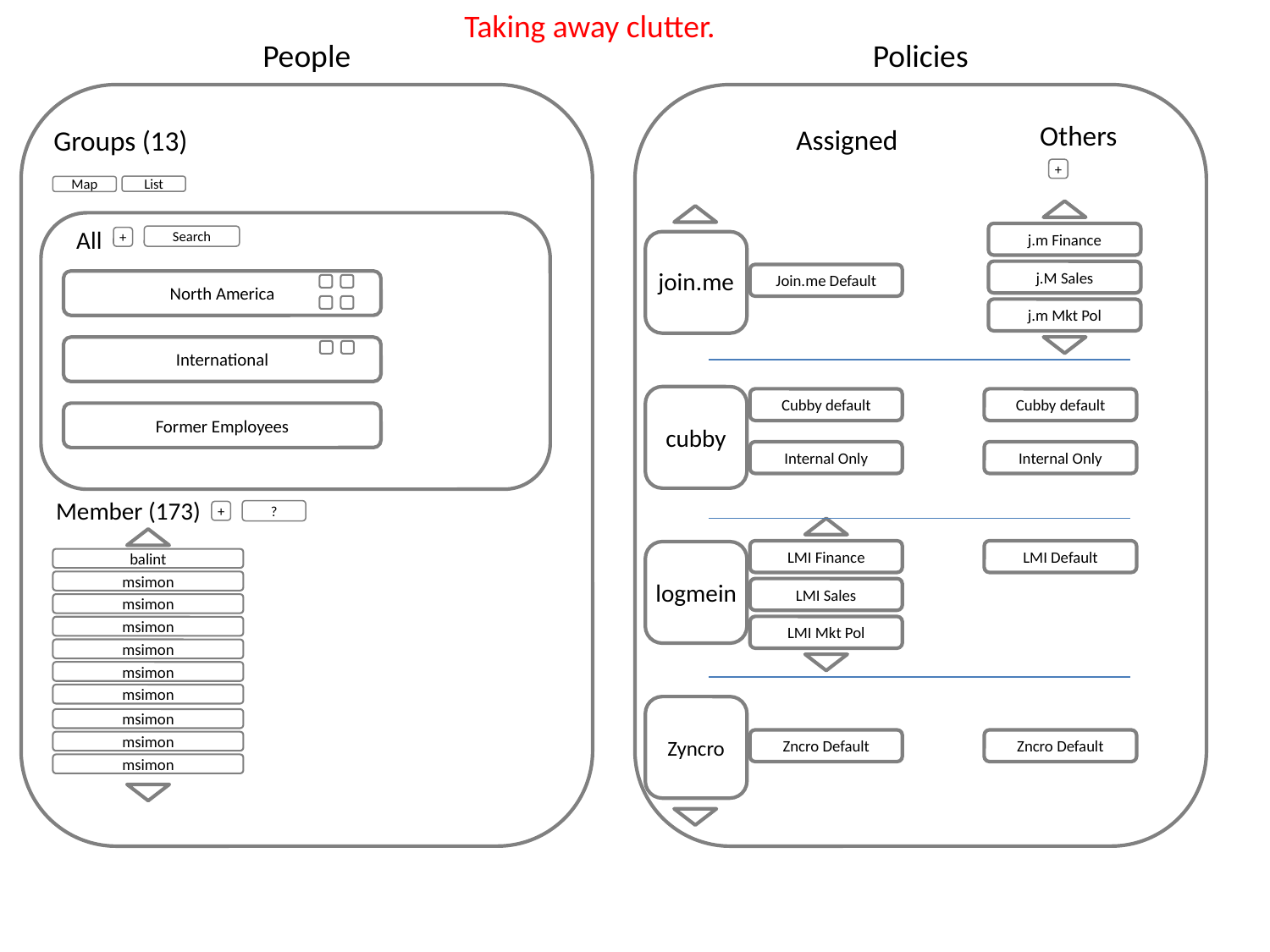

Taking away clutter.
People
Policies

Others
Assigned
Groups (13)
+
List
Map

All
j.m Finance
Search
+

join.me
j.M Sales
Join.me Default
North America

j.m Mkt Pol

International

cubby
Cubby default
Cubby default
Former Employees
Internal Only
Internal Only
Member (173)
?
+

LMI Finance
LMI Default

logmein
balint
msimon
LMI Sales
msimon
LMI Mkt Pol
msimon
msimon

msimon
msimon
Zyncro
msimon
Zncro Default
Zncro Default
msimon
msimon